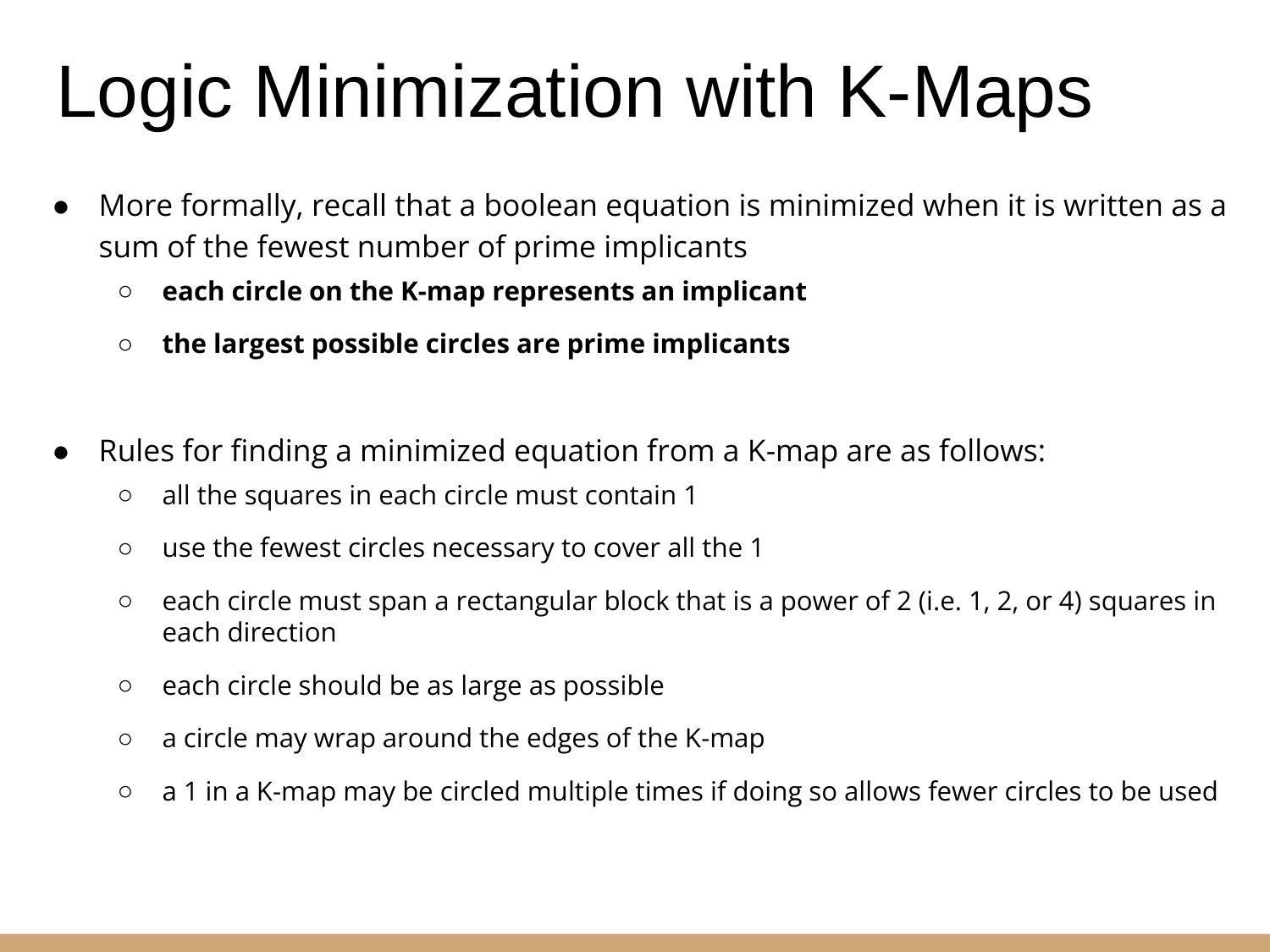

Logic Minimization with K-Maps
More formally, recall that a boolean equation is minimized when it is written as a sum of the fewest number of prime implicants
each circle on the K-map represents an implicant
the largest possible circles are prime implicants

Rules for finding a minimized equation from a K-map are as follows:
all the squares in each circle must contain 1
use the fewest circles necessary to cover all the 1
each circle must span a rectangular block that is a power of 2 (i.e. 1, 2, or 4) squares in each direction
each circle should be as large as possible
a circle may wrap around the edges of the K-map
a 1 in a K-map may be circled multiple times if doing so allows fewer circles to be used